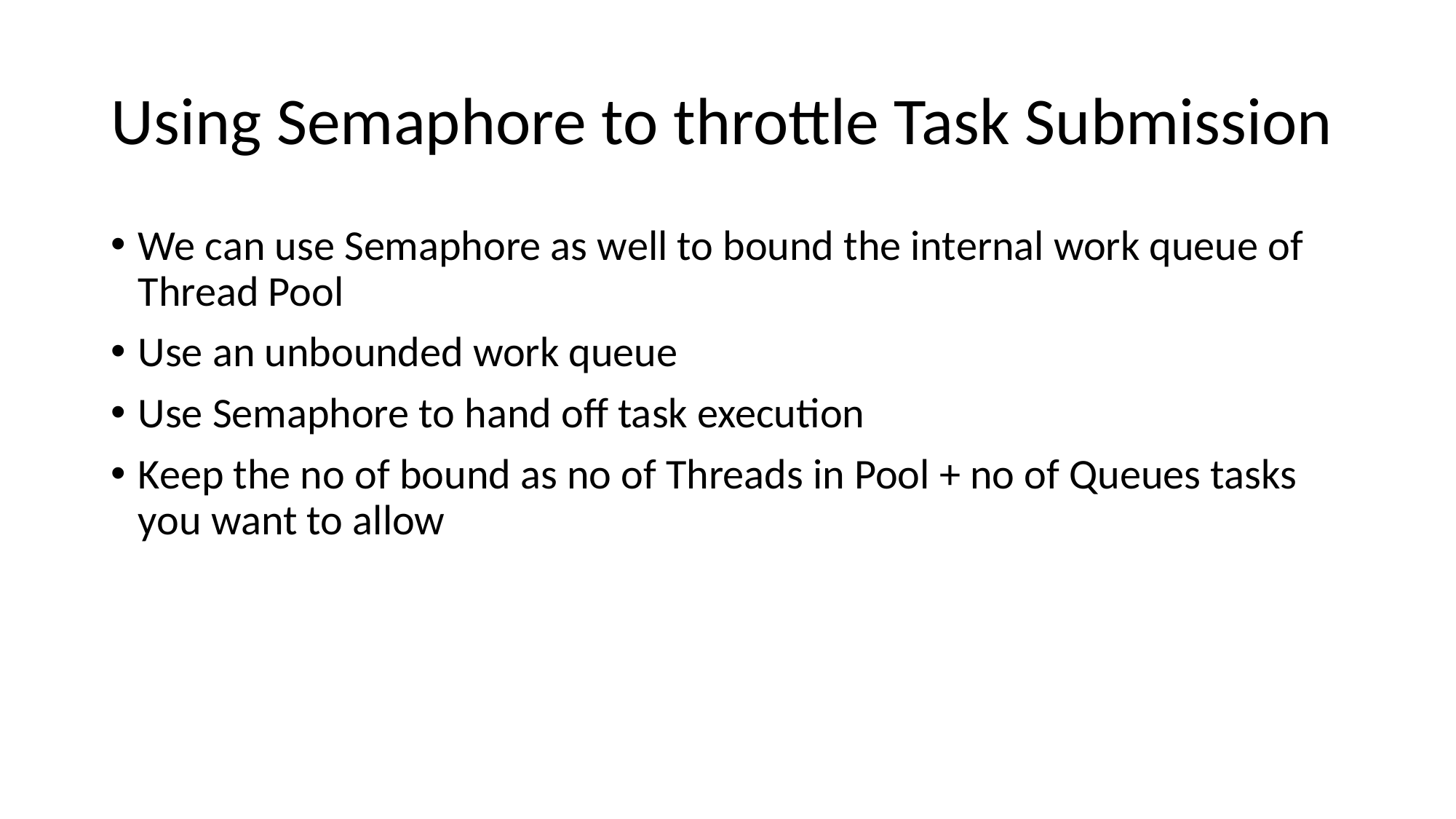

# Using Semaphore to throttle Task Submission
We can use Semaphore as well to bound the internal work queue of Thread Pool
Use an unbounded work queue
Use Semaphore to hand off task execution
Keep the no of bound as no of Threads in Pool + no of Queues tasks you want to allow